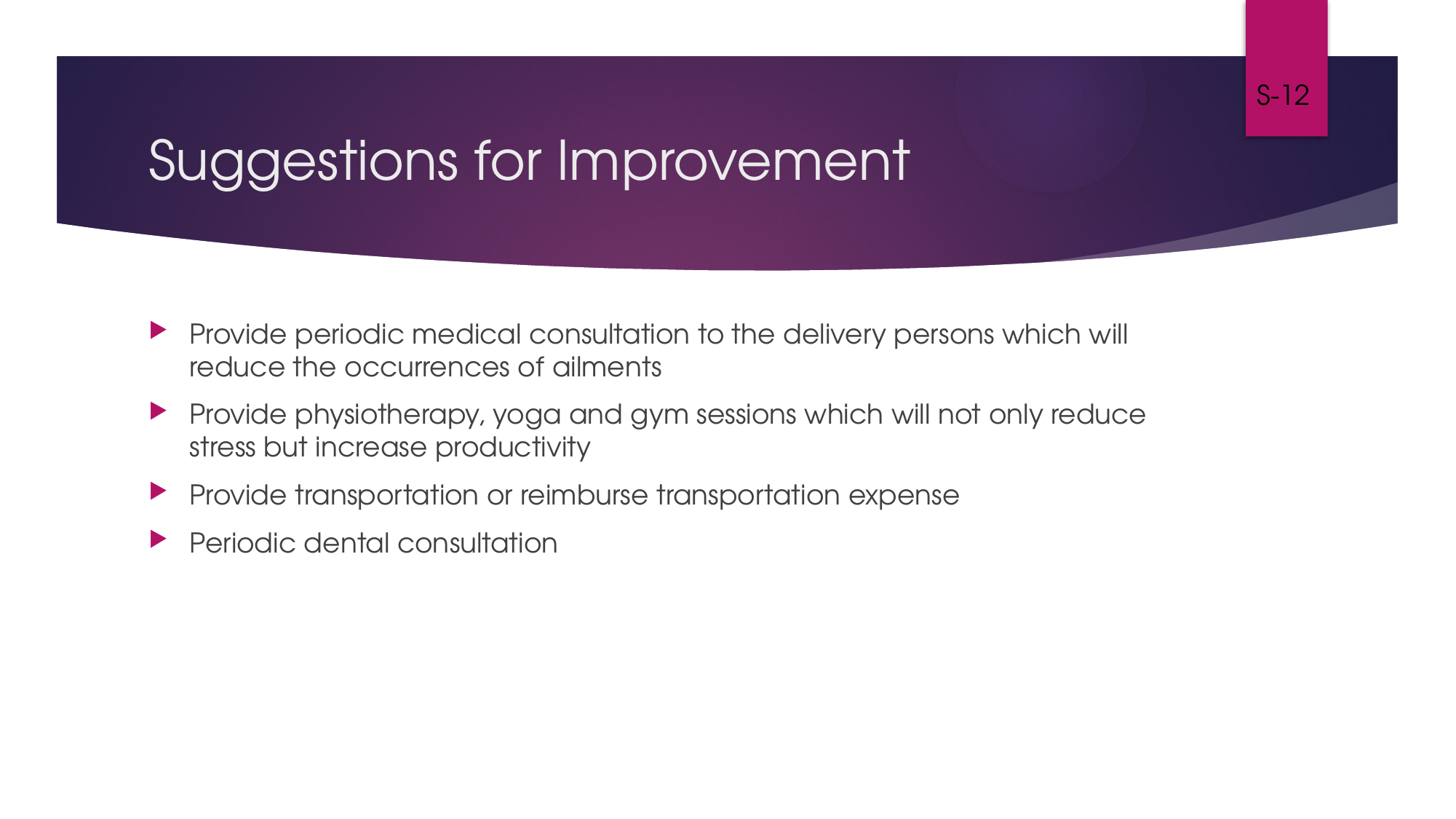

S-12
# Suggestions for Improvement
Provide periodic medical consultation to the delivery persons which will    reduce the occurrences of ailments
Provide physiotherapy, yoga and gym sessions which will not only reduce stress but increase productivity
Provide transportation or reimburse transportation expense
Periodic dental consultation